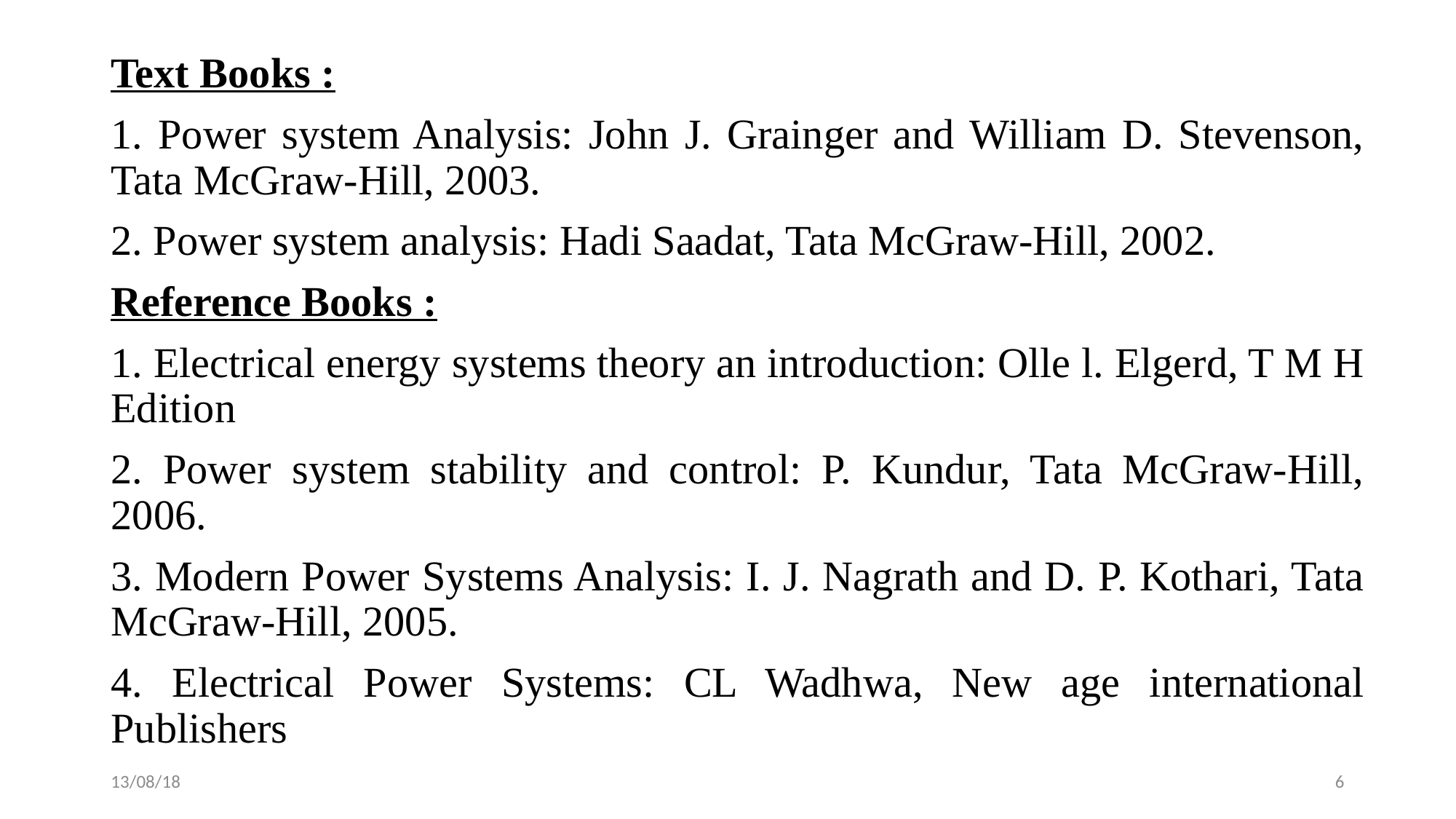

Text Books :
1. Power system Analysis: John J. Grainger and William D. Stevenson, Tata McGraw-Hill, 2003.
2. Power system analysis: Hadi Saadat, Tata McGraw-Hill, 2002.
Reference Books :
1. Electrical energy systems theory an introduction: Olle l. Elgerd, T M H Edition
2. Power system stability and control: P. Kundur, Tata McGraw-Hill, 2006.
3. Modern Power Systems Analysis: I. J. Nagrath and D. P. Kothari, Tata McGraw-Hill, 2005.
4. Electrical Power Systems: CL Wadhwa, New age international Publishers

13/08/18
6